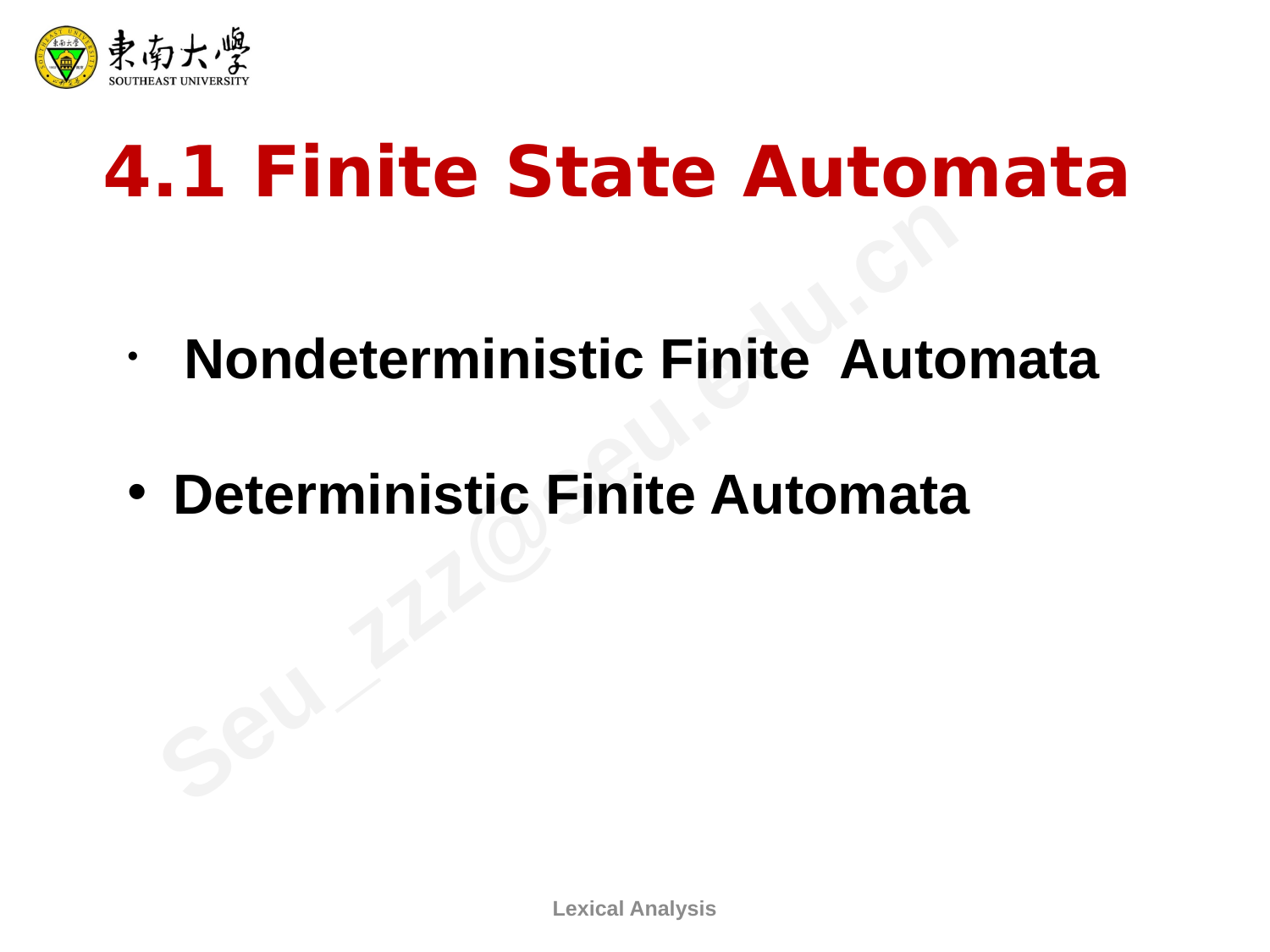

4.1 Finite State Automata
   Nondeterministic Finite  Automata

 Deterministic Finite Automata

Lexical Analysis
43